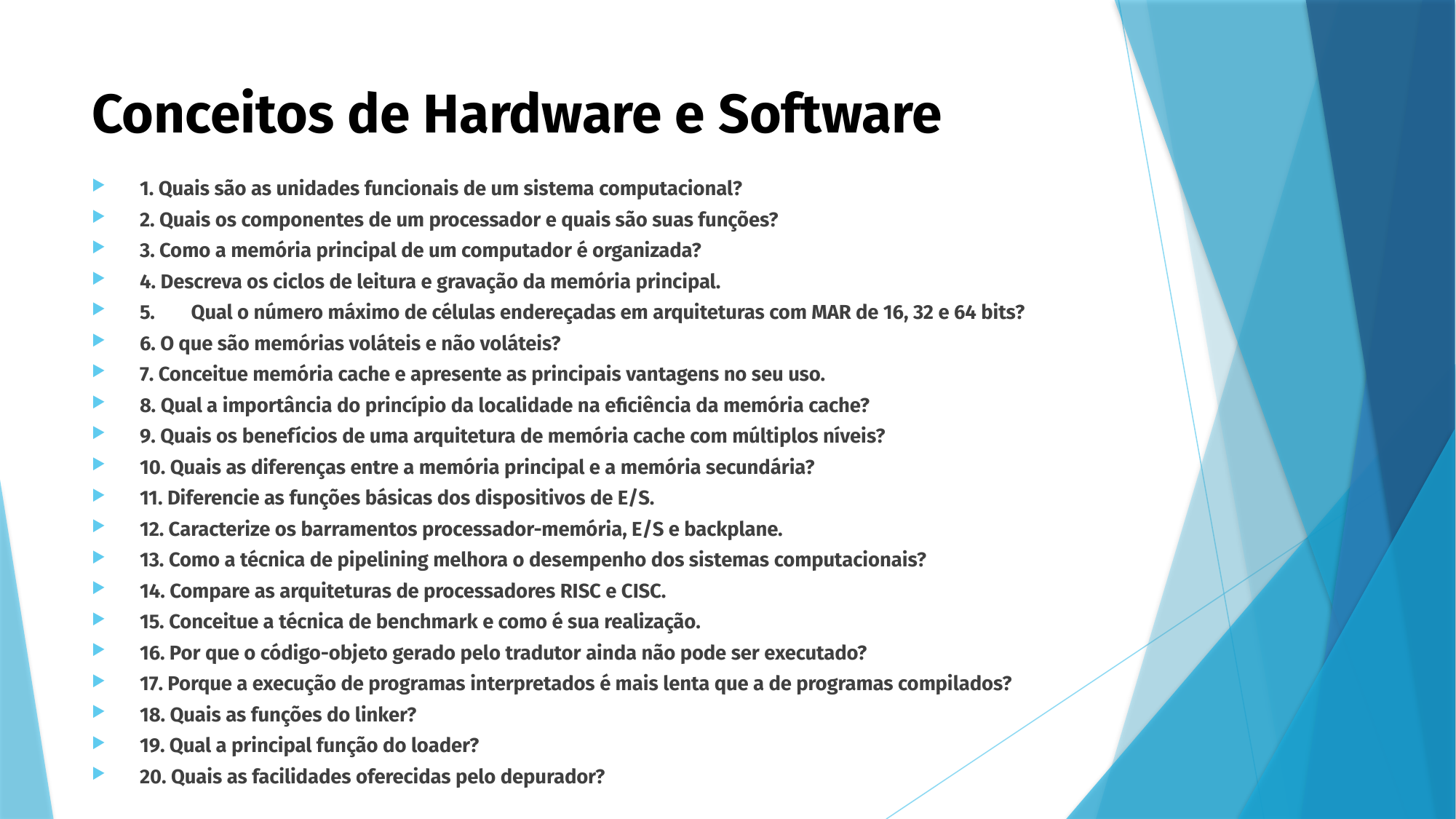

# Conceitos de Hardware e Software
1. Quais são as unidades funcionais de um sistema computacional?
2. Quais os componentes de um processador e quais são suas funções?
3. Como a memória principal de um computador é organizada?
4. Descreva os ciclos de leitura e gravação da memória principal.
5.	Qual o número máximo de células endereçadas em arquiteturas com MAR de 16, 32 e 64 bits?
6. O que são memórias voláteis e não voláteis?
7. Conceitue memória cache e apresente as principais vantagens no seu uso.
8. Qual a importância do princípio da localidade na eficiência da memória cache?
9. Quais os benefícios de uma arquitetura de memória cache com múltiplos níveis?
10. Quais as diferenças entre a memória principal e a memória secundária?
11. Diferencie as funções básicas dos dispositivos de E/S.
12. Caracterize os barramentos processador-memória, E/S e backplane.
13. Como a técnica de pipelining melhora o desempenho dos sistemas computacionais?
14. Compare as arquiteturas de processadores RISC e CISC.
15. Conceitue a técnica de benchmark e como é sua realização.
16. Por que o código-objeto gerado pelo tradutor ainda não pode ser executado?
17. Porque a execução de programas interpretados é mais lenta que a de programas compilados?
18. Quais as funções do linker?
19. Qual a principal função do loader?
20. Quais as facilidades oferecidas pelo depurador?